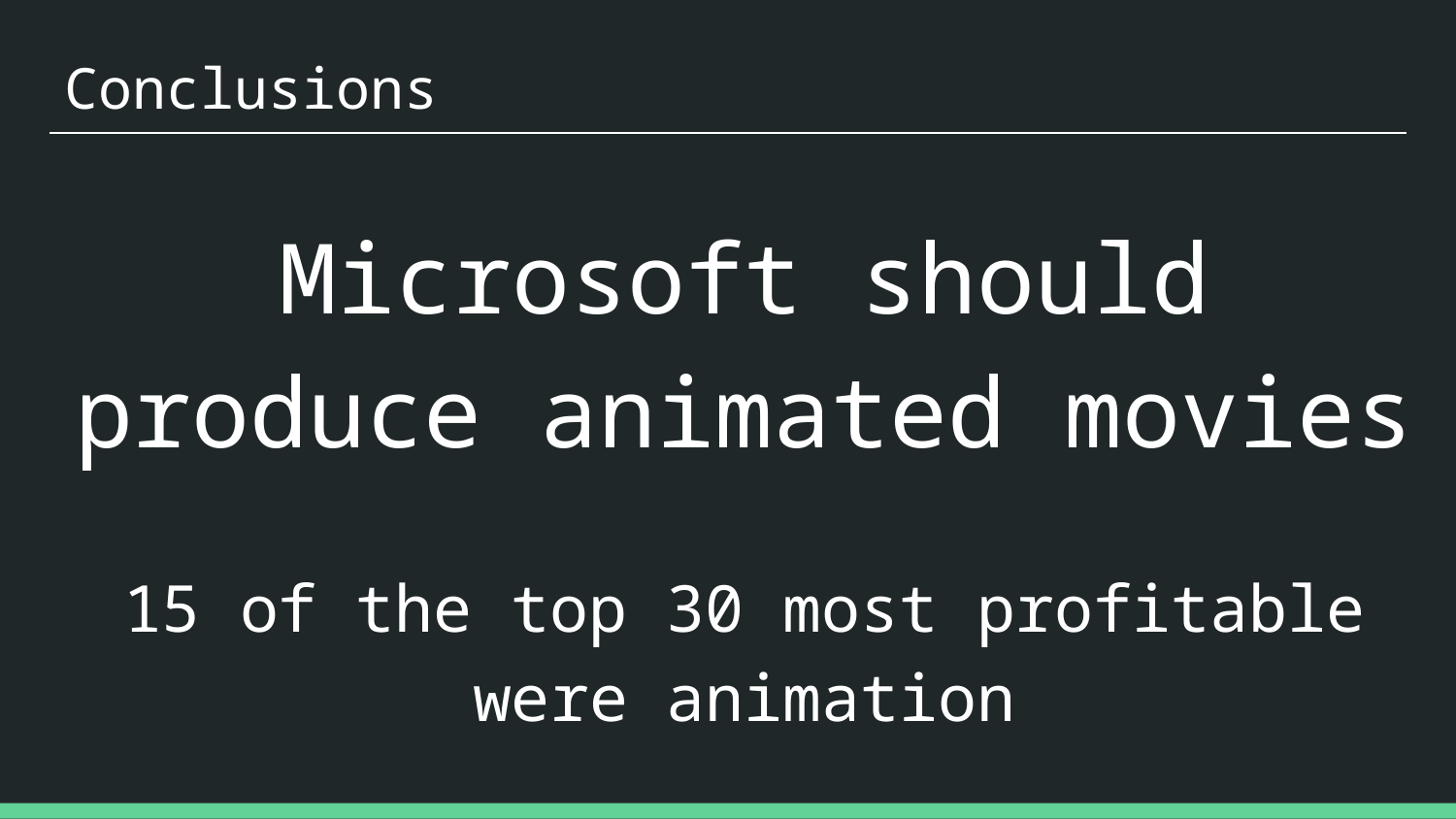

# Conclusions
Microsoft should produce animated movies

15 of the top 30 most profitable were animation